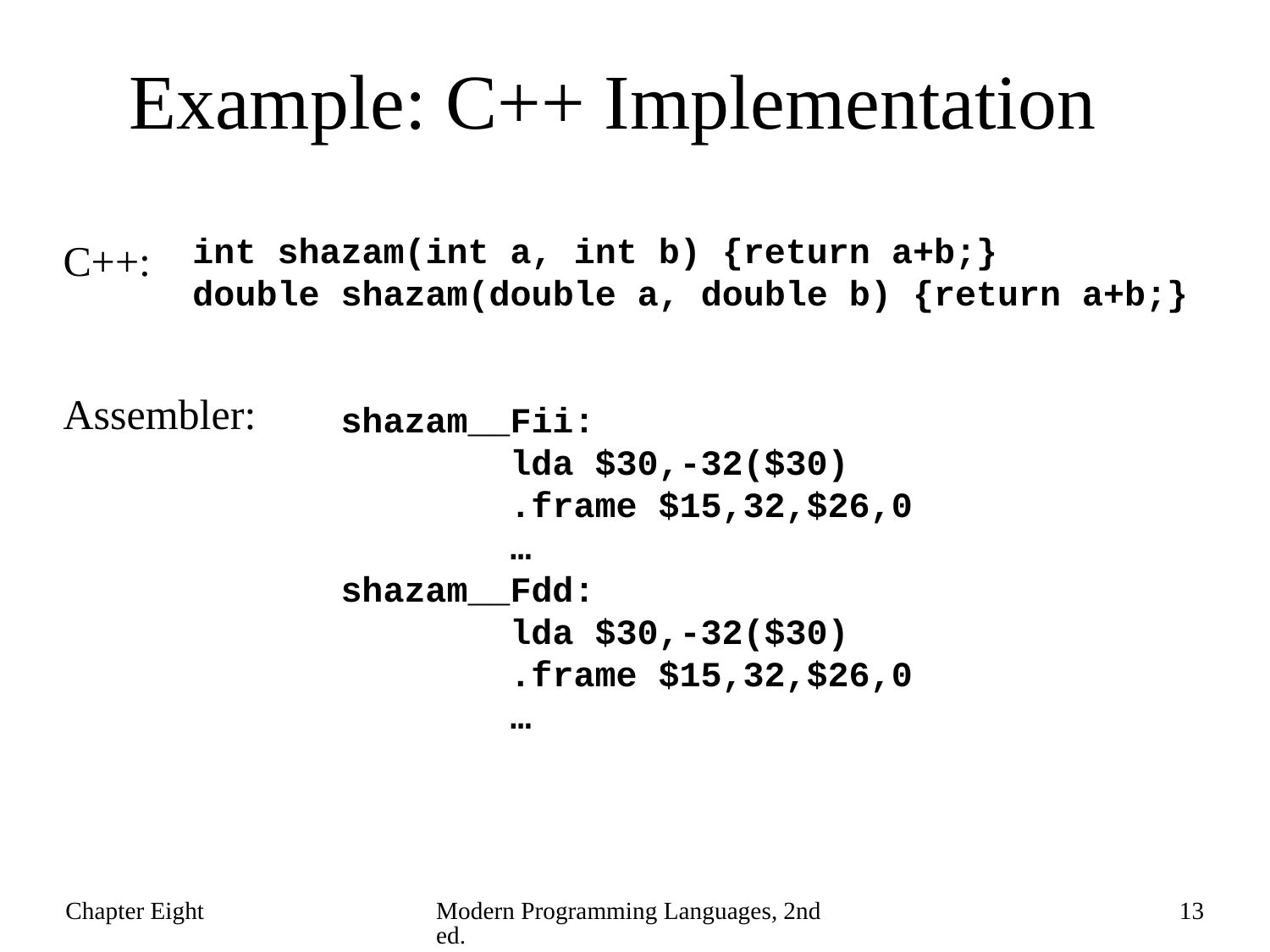

# Example: C++ Implementation
int shazam(int a, int b) {return a+b;}
double shazam(double a, double b) {return a+b;}
C++:
Assembler:
shazam__Fii:
        lda $30,-32($30)
        .frame $15,32,$26,0
        …
shazam__Fdd:
        lda $30,-32($30)
        .frame $15,32,$26,0
        …
Chapter Eight
Modern Programming Languages, 2nd ed.
13